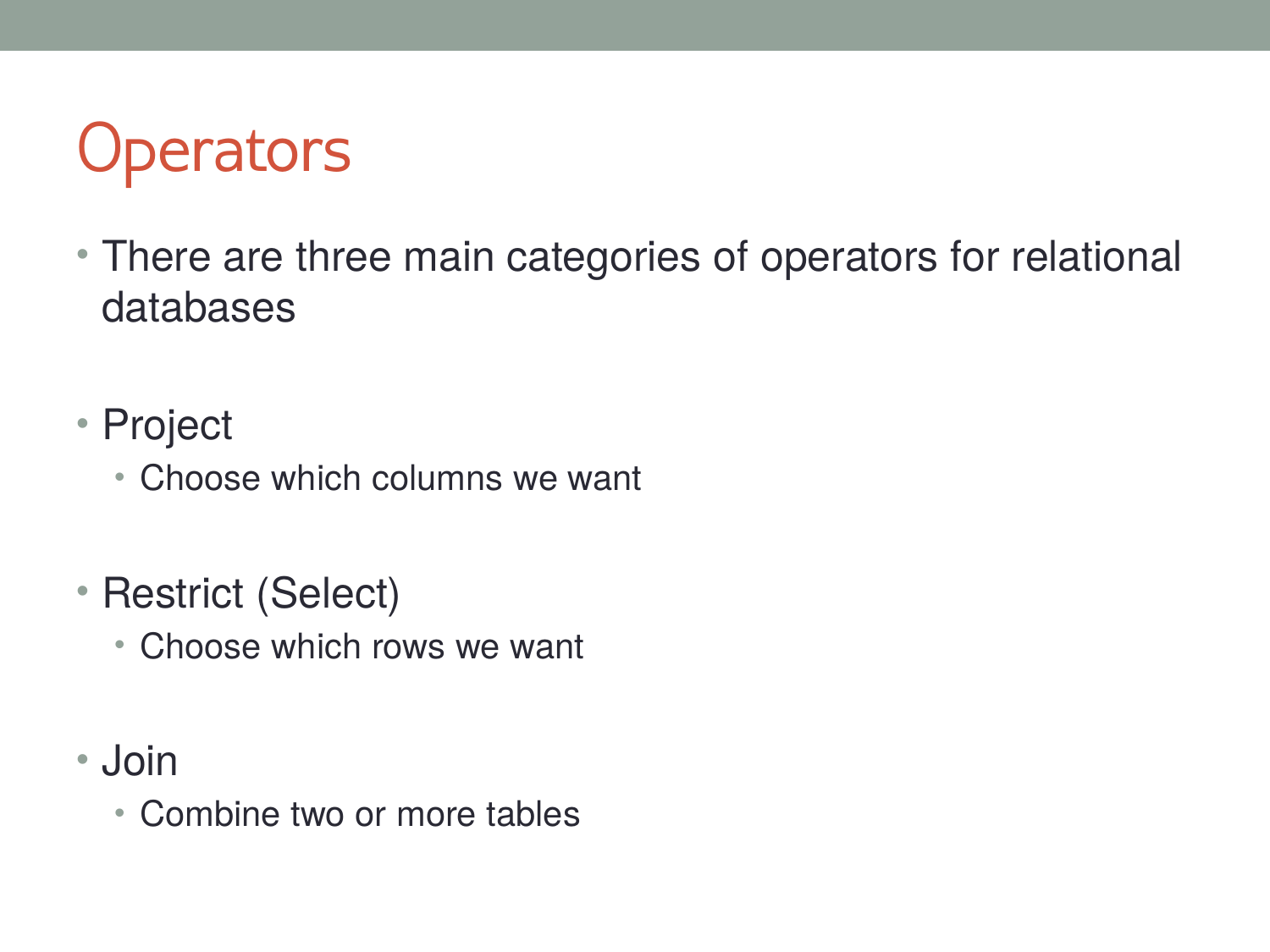

# Operators
There are three main categories of operators for relational databases

Project
Choose which columns we want

Restrict (Select)
Choose which rows we want

Join
Combine two or more tables